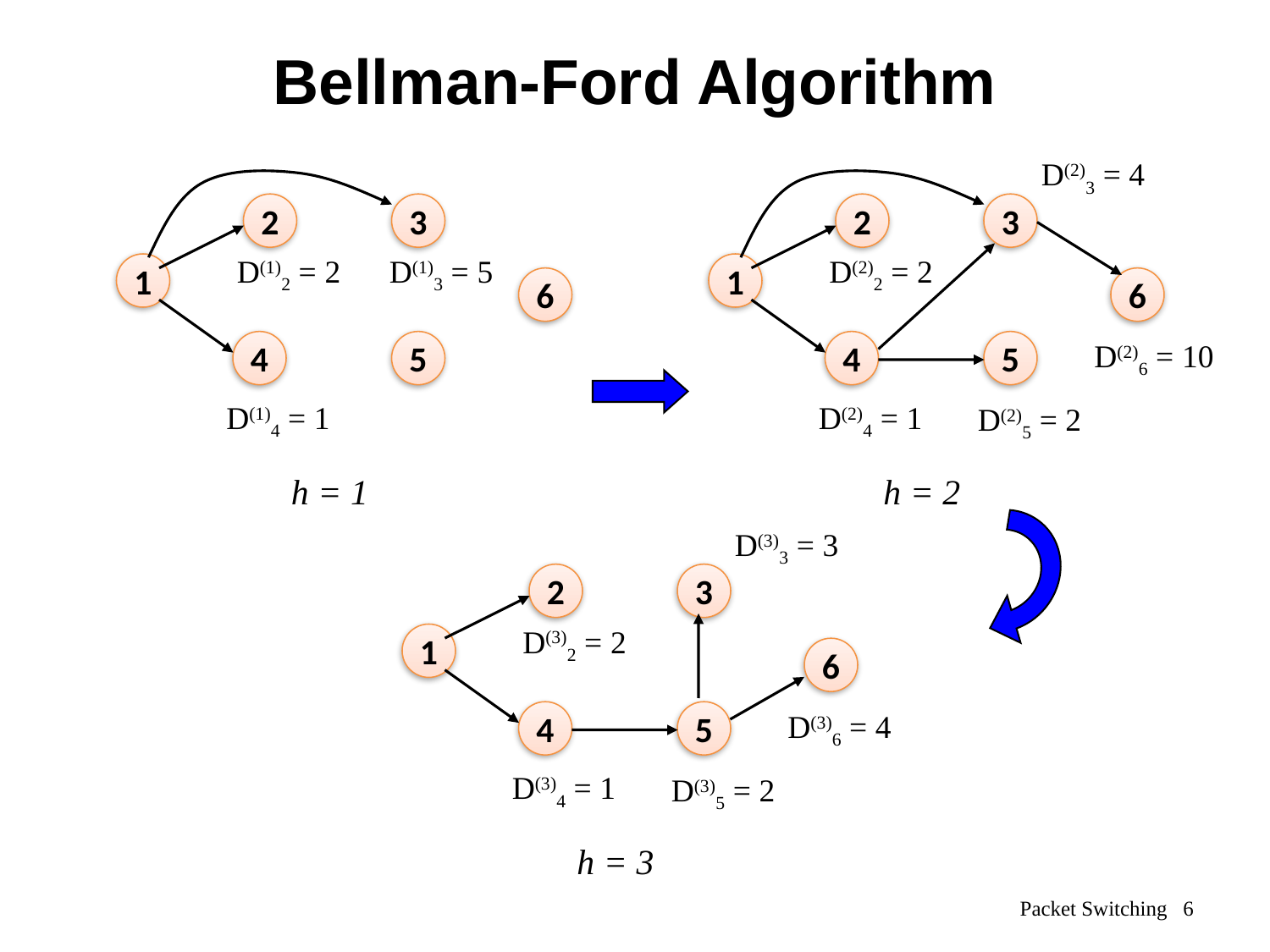

# Bellman-Ford Algorithm
D(2)3 = 4

2
3
2
3

D(1)2 = 2
D(1)3 = 5
D(2)2 = 2
1
1
6
6

D(2)6 = 10
4
5
4
5

D(1)4 = 1
D(2)4 = 1
D(2)5 = 2
h = 1
h = 2

D(3)3 = 3
2
3

D(3)2 = 2
1
6

D(3)6 = 4
4
5

D(3)4 = 1
D(3)5 = 2
h = 3
Packet Switching   6